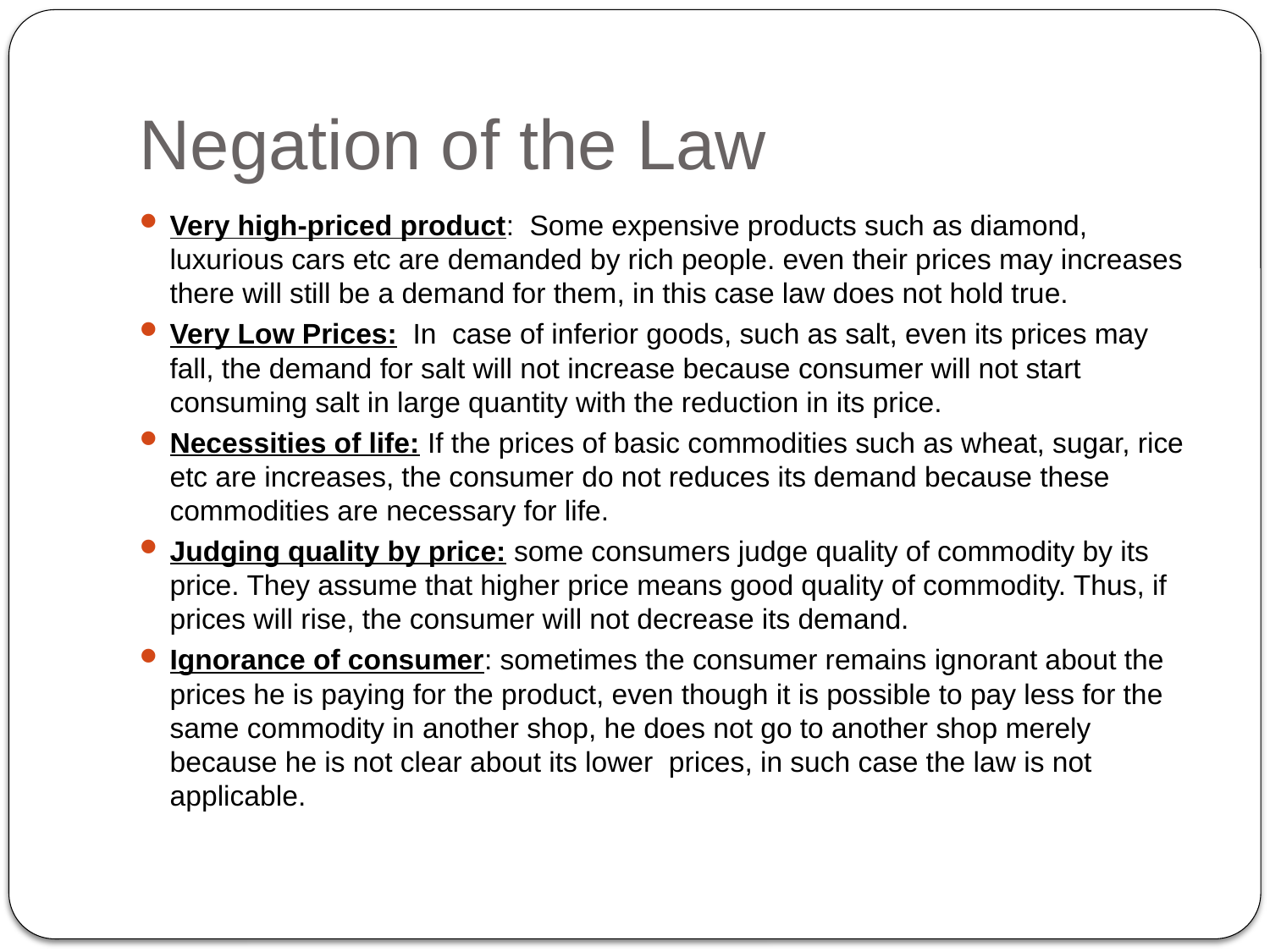

# Negation of the Law
Very high-priced product:  Some expensive products such as diamond, luxurious cars etc are demanded by rich people. even their prices may increases there will still be a demand for them, in this case law does not hold true.
Very Low Prices:  In  case of inferior goods, such as salt, even its prices may fall, the demand for salt will not increase because consumer will not start consuming salt in large quantity with the reduction in its price.
Necessities of life: If the prices of basic commodities such as wheat, sugar, rice etc are increases, the consumer do not reduces its demand because these commodities are necessary for life.
Judging quality by price: some consumers judge quality of commodity by its price. They assume that higher price means good quality of commodity. Thus, if prices will rise, the consumer will not decrease its demand.
Ignorance of consumer: sometimes the consumer remains ignorant about the prices he is paying for the product, even though it is possible to pay less for the same commodity in another shop, he does not go to another shop merely because he is not clear about its lower  prices, in such case the law is not applicable.